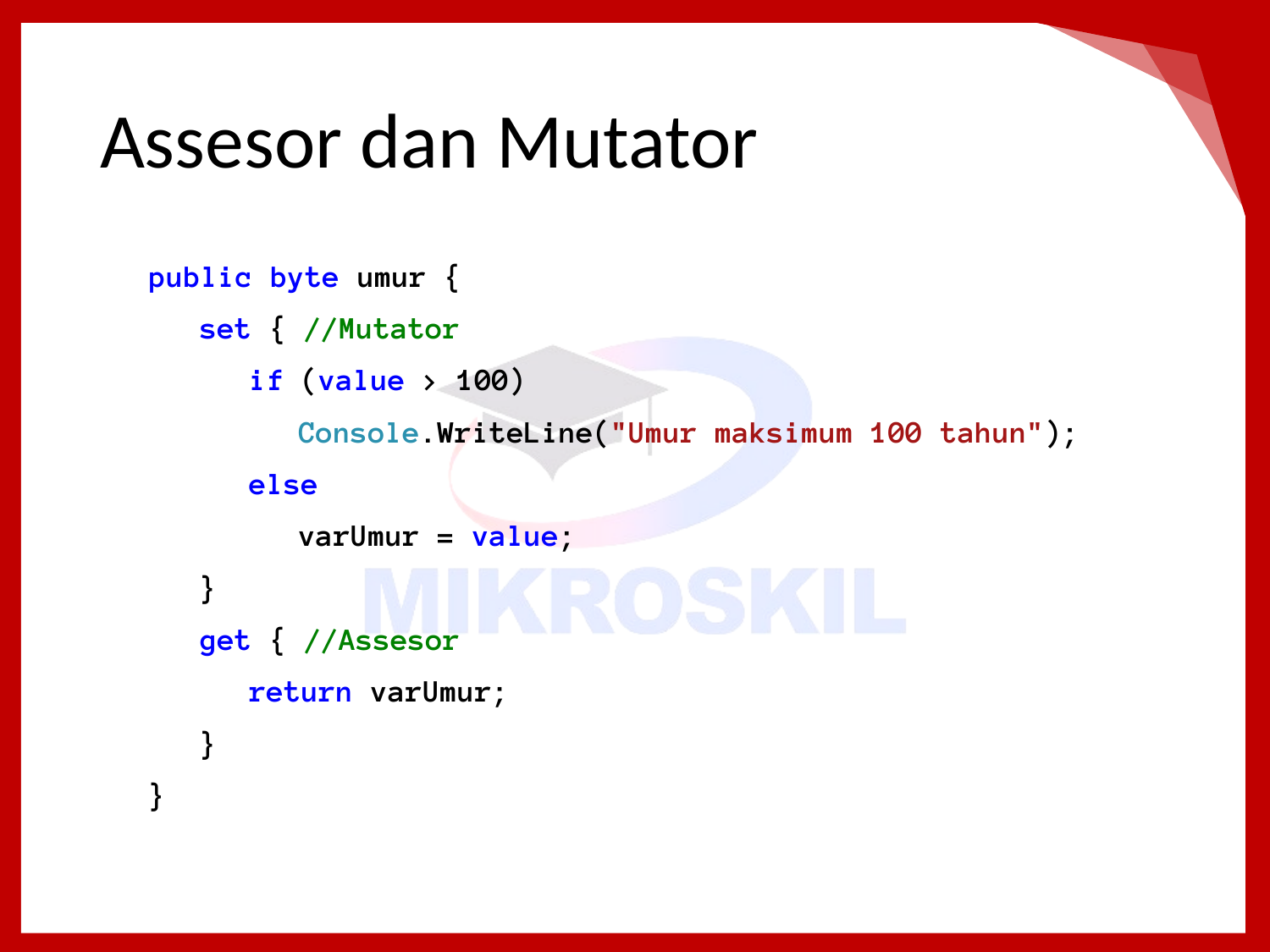

# Assesor dan Mutator
public byte umur {
set { //Mutator
if (value > 100)
Console.WriteLine("Umur maksimum 100 tahun");
else
varUmur = value;
}
get { //Assesor
return varUmur;
}
}